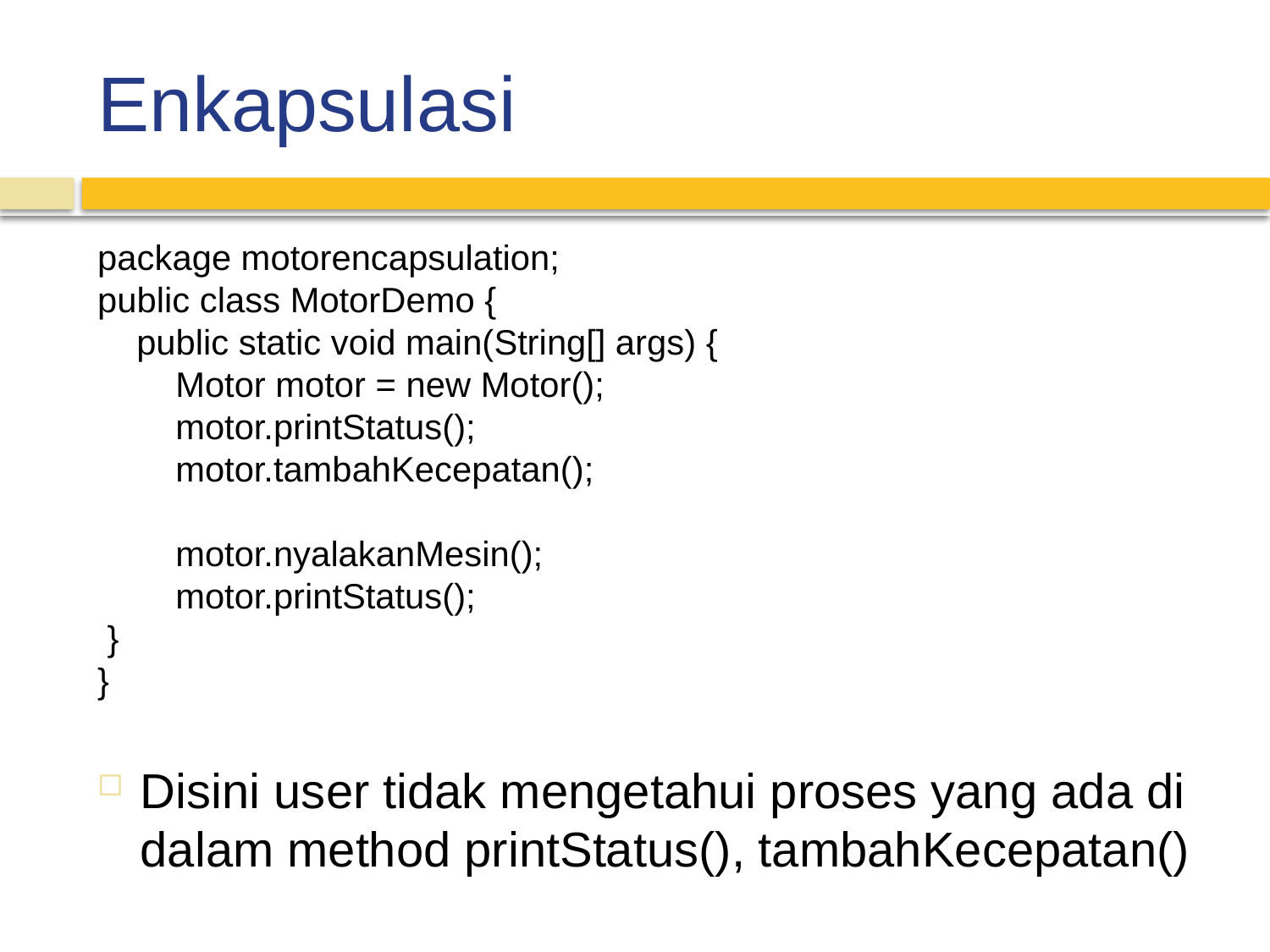

# Enkapsulasi
package motorencapsulation;
public class MotorDemo {
    public static void main(String[] args) {
        Motor motor = new Motor();
        motor.printStatus();
        motor.tambahKecepatan();

        motor.nyalakanMesin();
        motor.printStatus();
 }
}
Disini user tidak mengetahui proses yang ada di dalam method printStatus(), tambahKecepatan()